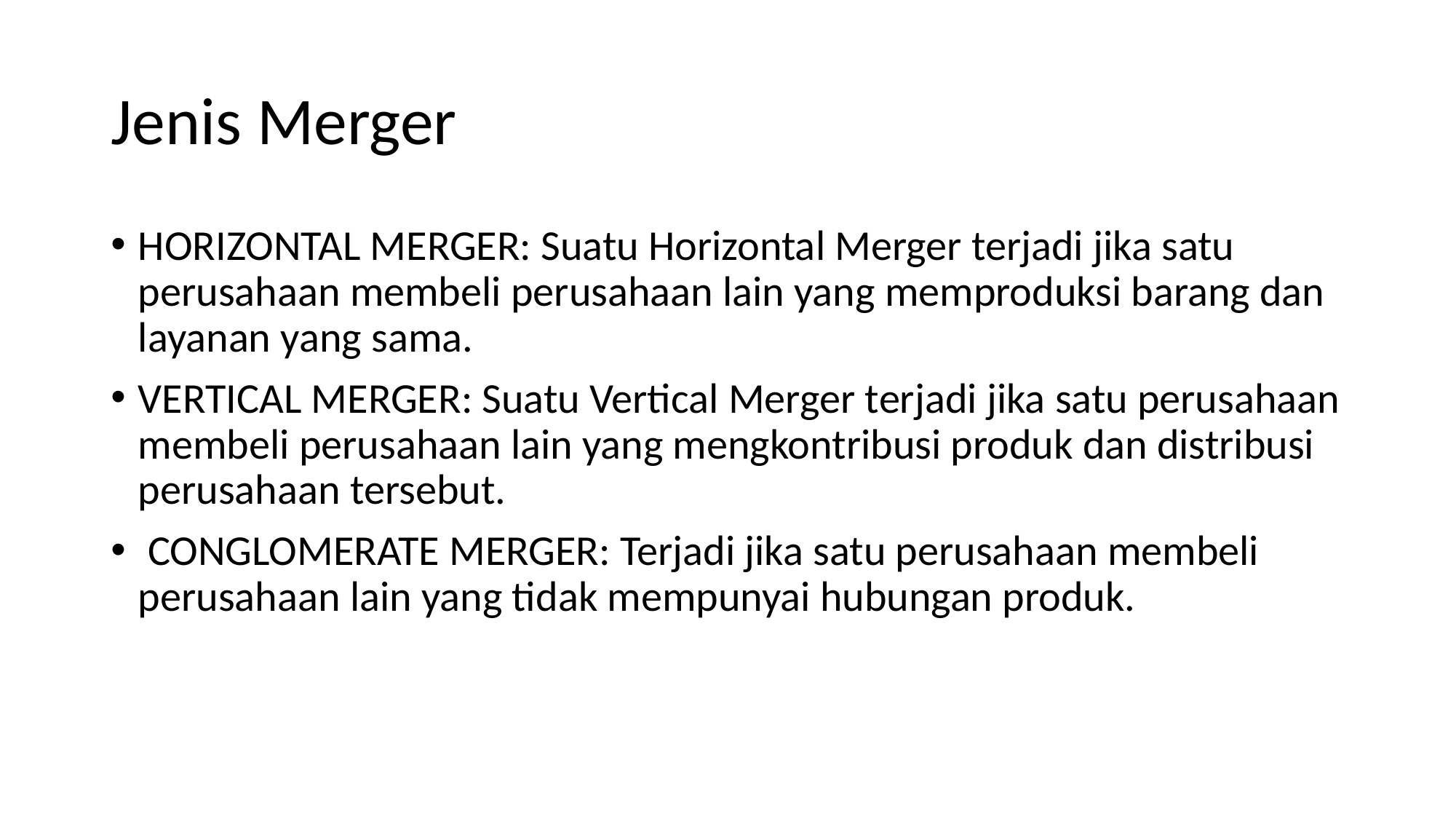

# Jenis Merger
HORIZONTAL MERGER: Suatu Horizontal Merger terjadi jika satu perusahaan membeli perusahaan lain yang memproduksi barang dan layanan yang sama.
VERTICAL MERGER: Suatu Vertical Merger terjadi jika satu perusahaan membeli perusahaan lain yang mengkontribusi produk dan distribusi perusahaan tersebut.
 CONGLOMERATE MERGER: Terjadi jika satu perusahaan membeli perusahaan lain yang tidak mempunyai hubungan produk.